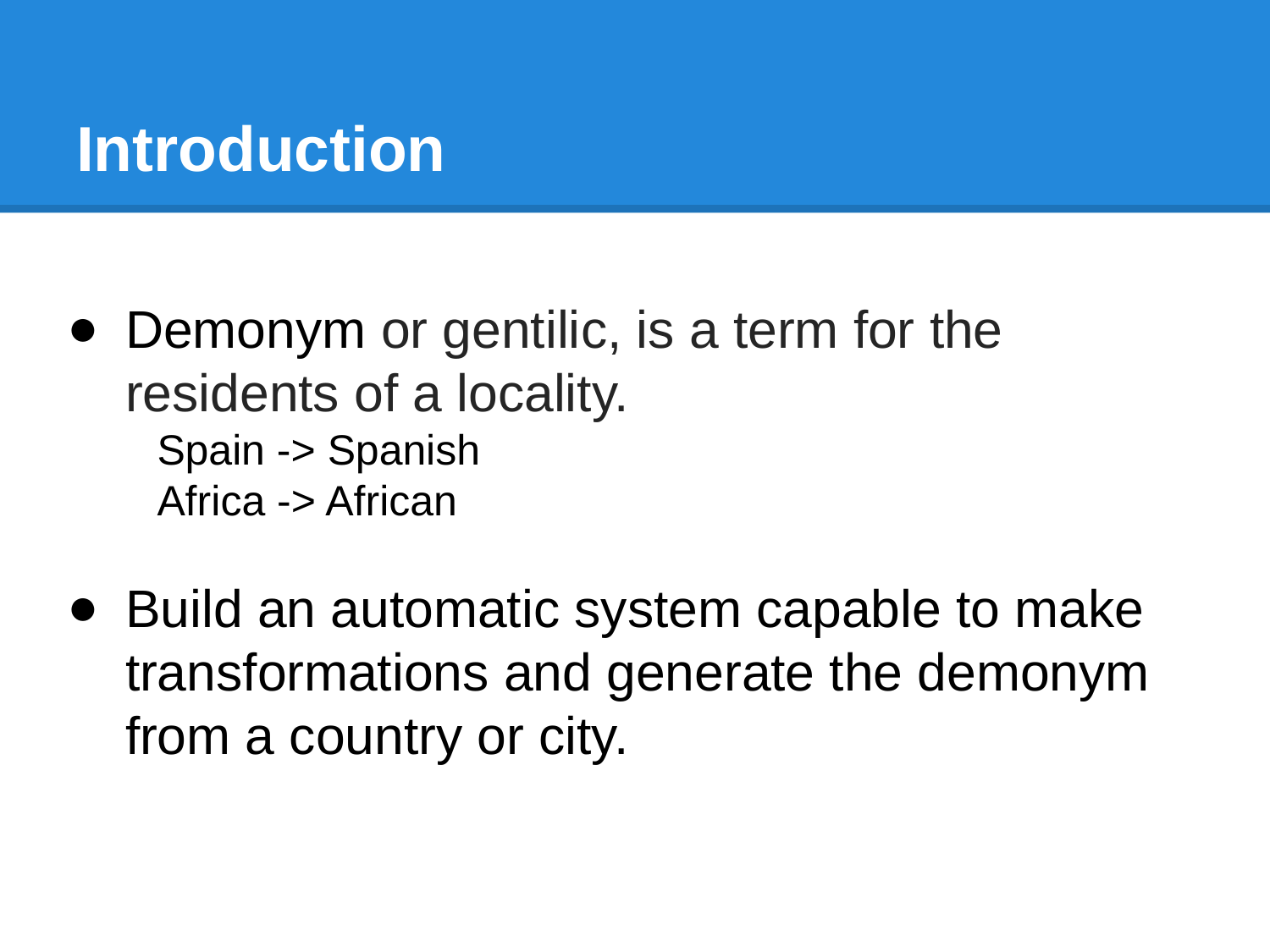

# Introduction
Demonym or gentilic, is a term for the residents of a locality.
Spain -> Spanish
Africa -> African

Build an automatic system capable to make transformations and generate the demonym from a country or city.